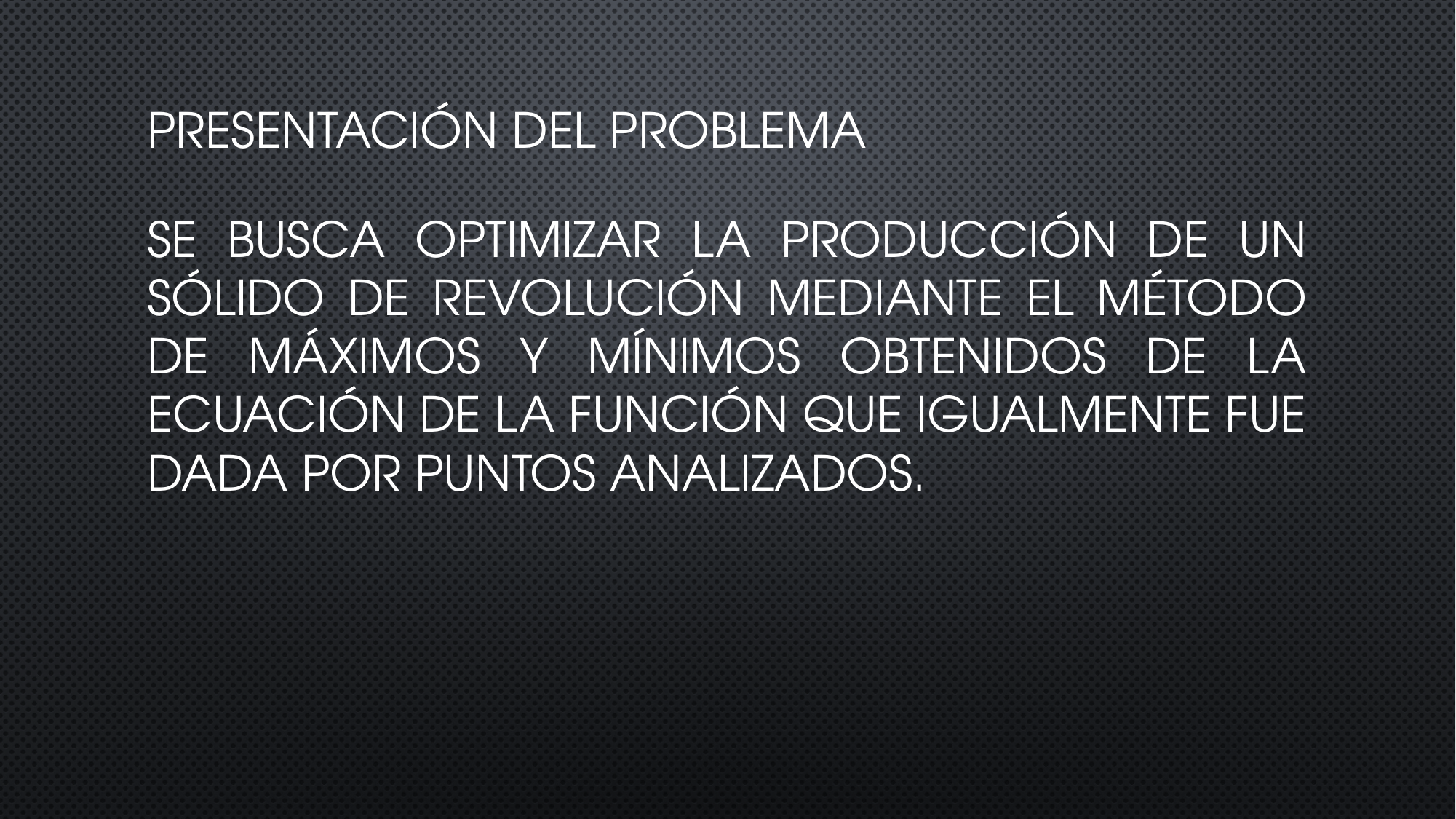

# Presentación del problema
Se busca optimizar la producción de un sólido de revolución mediante el método de máximos y mínimos obtenidos de la ecuación de la función que igualmente fue dada por puntos analizados.